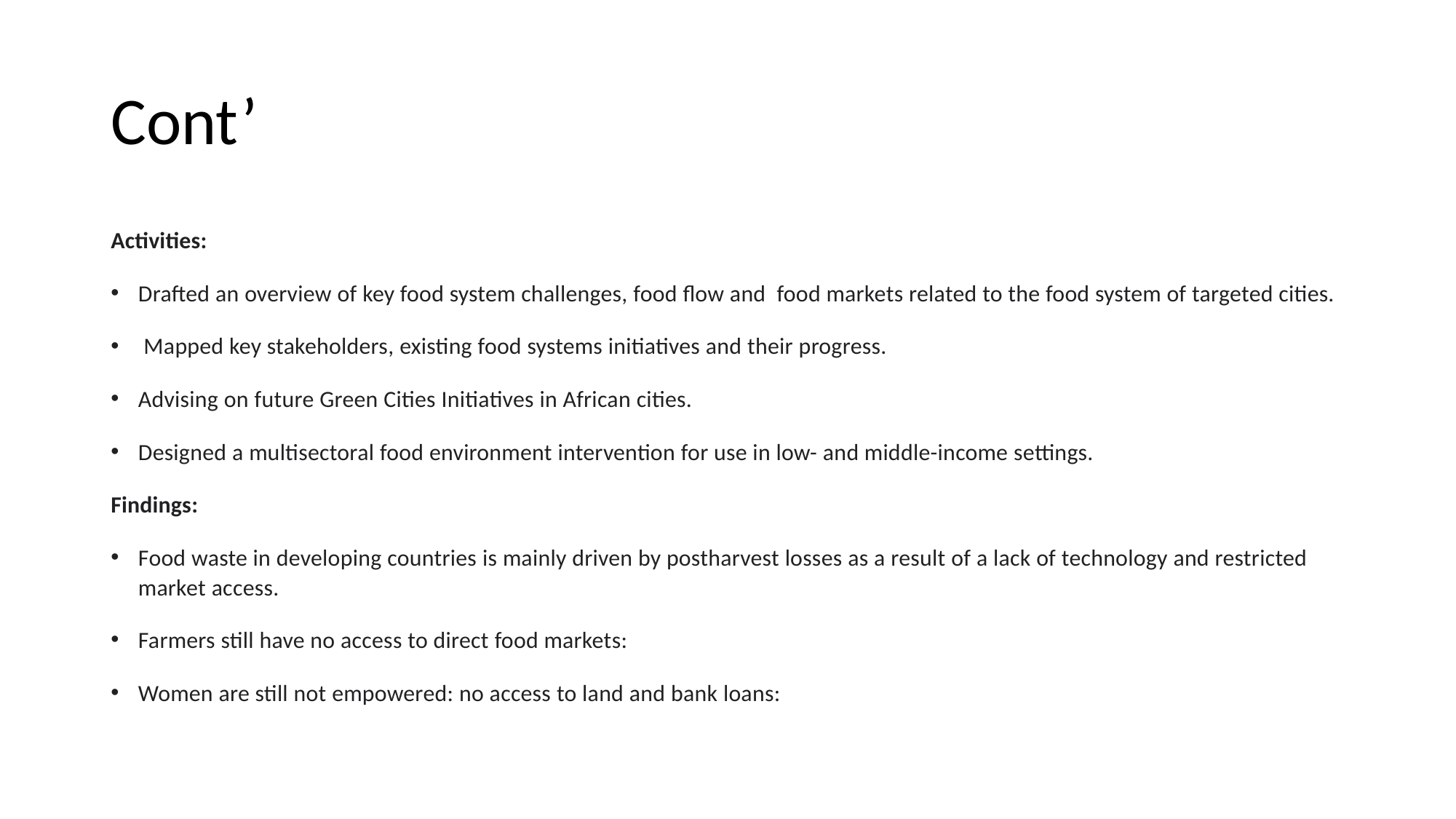

# Cont’
Activities:
Drafted an overview of key food system challenges, food flow and  food markets related to the food system of targeted cities.
 Mapped key stakeholders, existing food systems initiatives and their progress.
Advising on future Green Cities Initiatives in African cities.
Designed a multisectoral food environment intervention for use in low- and middle-income settings.
Findings:
Food waste in developing countries is mainly driven by postharvest losses as a result of a lack of technology and restricted market access.
Farmers still have no access to direct food markets:
Women are still not empowered: no access to land and bank loans: